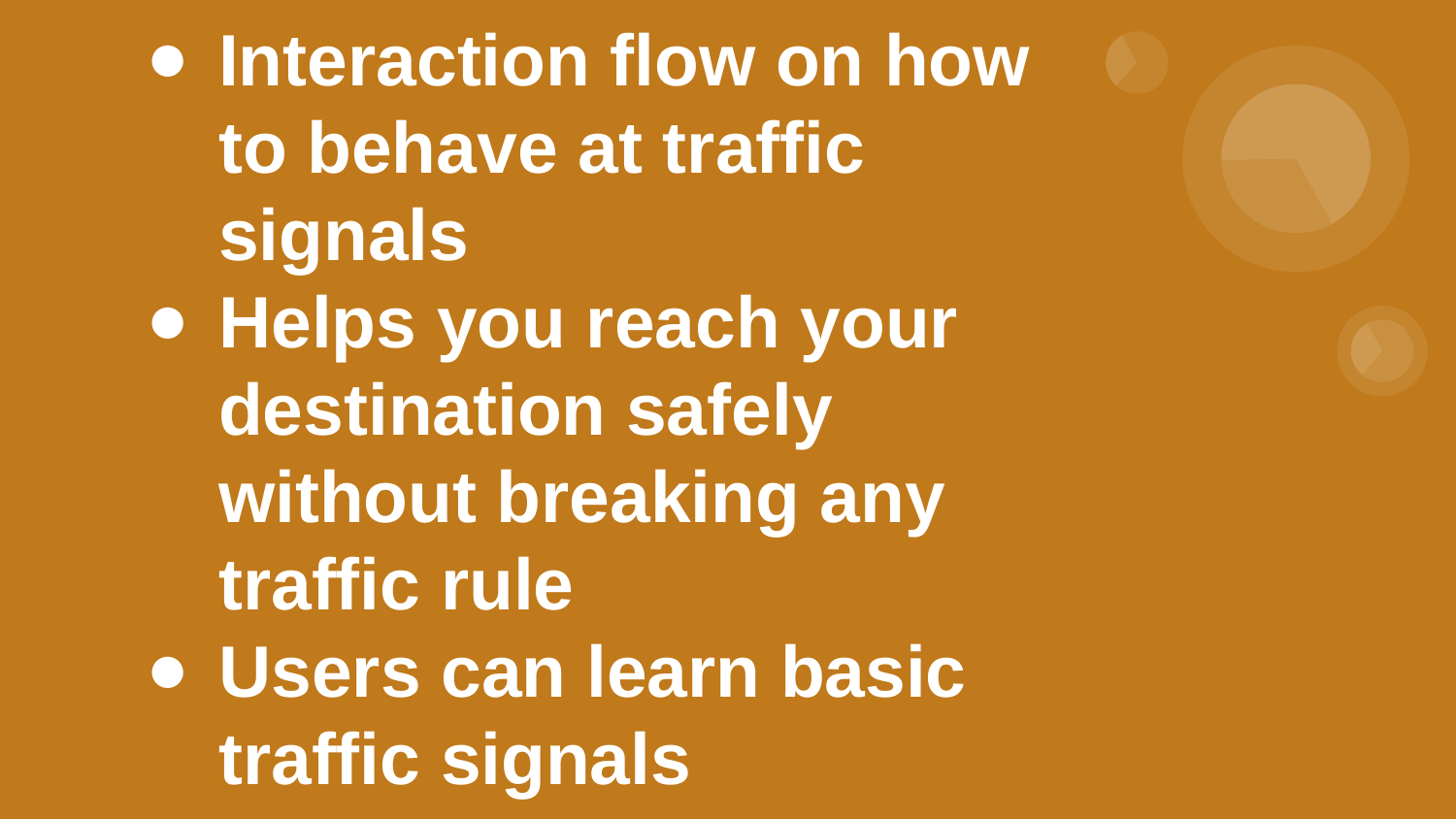

# Interaction flow on how to behave at traffic signals
Helps you reach your destination safely without breaking any traffic rule
Users can learn basic traffic signals